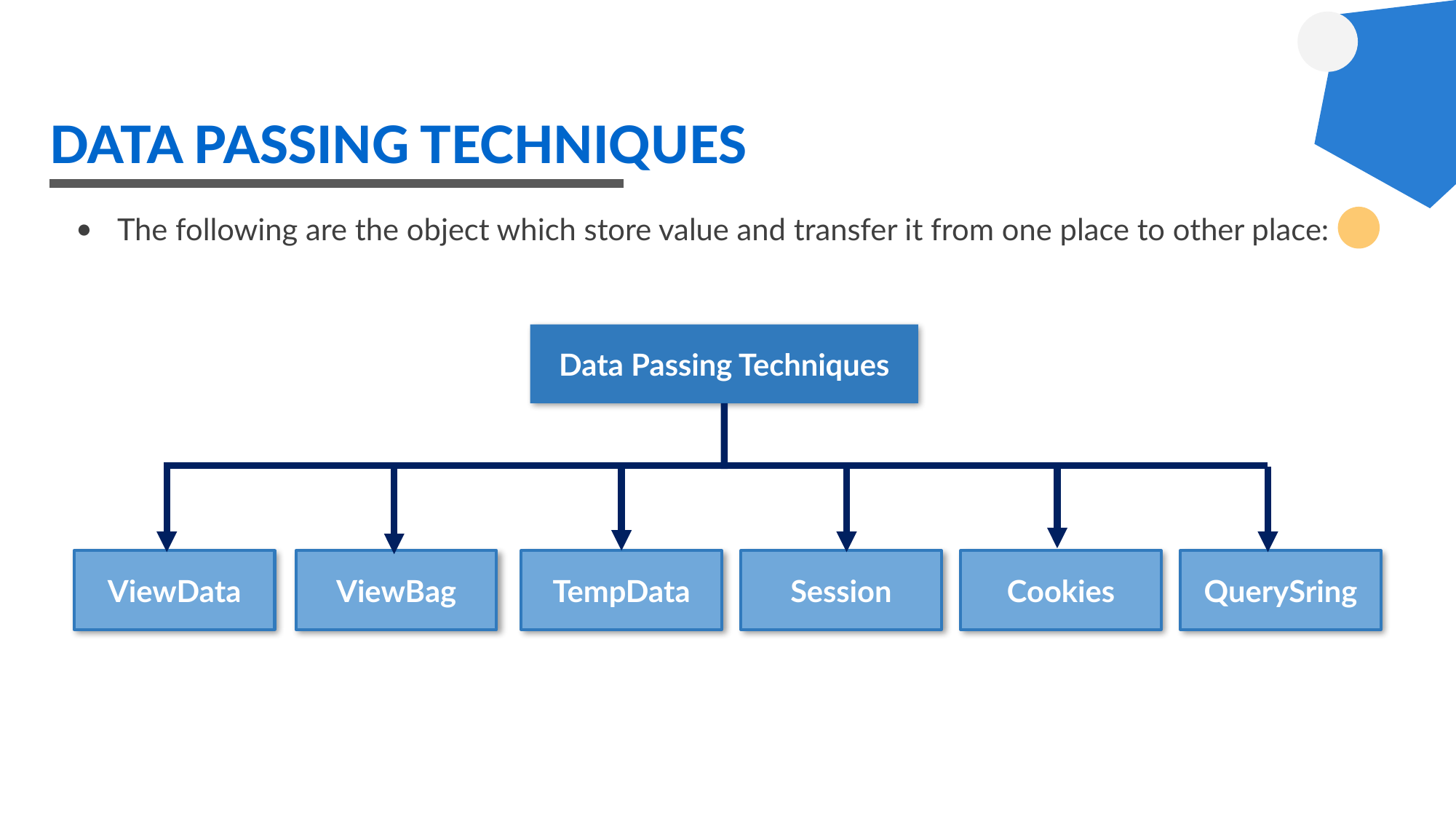

# DATA PASSING TECHNIQUES
The following are the object which store value and transfer it from one place to other place:
Data Passing Techniques
ViewData
ViewBag
TempData
Session
Cookies
QuerySring